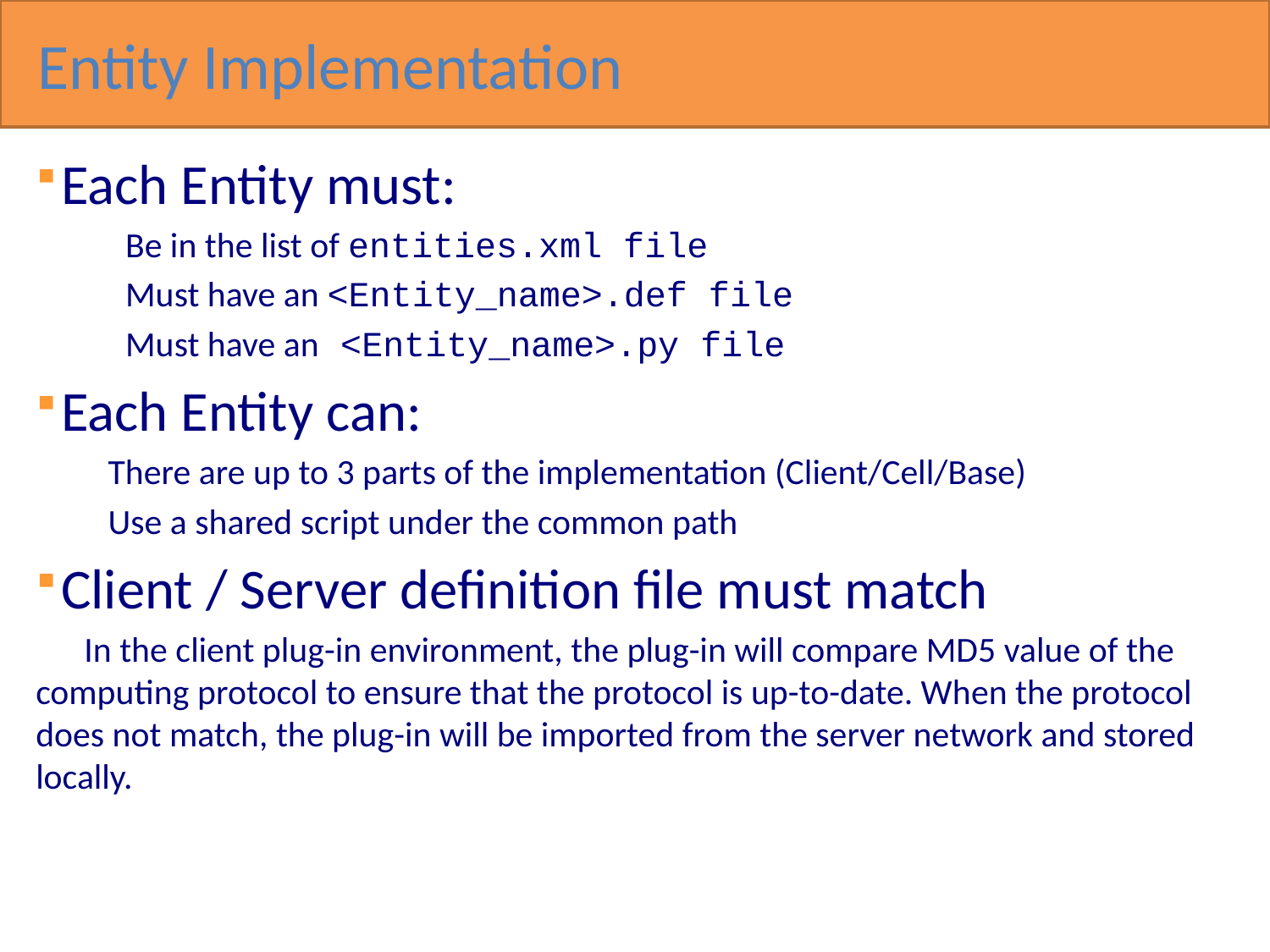

Entity Implementation
Each Entity must:
        Be in the list of entities.xml file
        Must have an <Entity_name>.def file
        Must have an <Entity_name>.py file
Each Entity can:
         There are up to 3 parts of the implementation (Client/Cell/Base)
         Use a shared script under the common path
Client / Server definition file must match
      In the client plug-in environment, the plug-in will compare MD5 value of the computing protocol to ensure that the protocol is up-to-date. When the protocol does not match, the plug-in will be imported from the server network and stored locally.